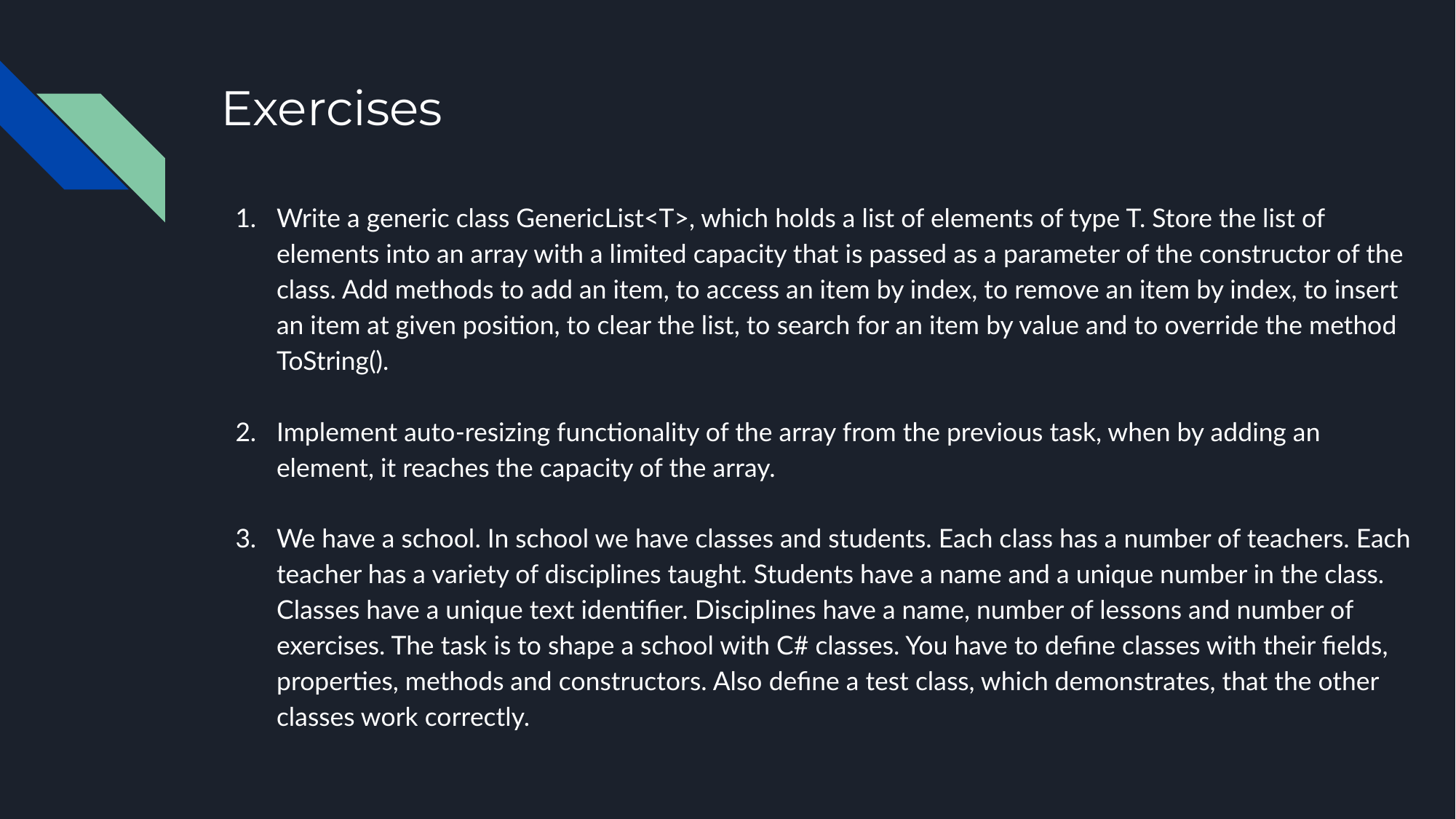

# Exercises
Write a generic class GenericList<T>, which holds a list of elements of type T. Store the list of elements into an array with a limited capacity that is passed as a parameter of the constructor of the class. Add methods to add an item, to access an item by index, to remove an item by index, to insert an item at given position, to clear the list, to search for an item by value and to override the method ToString().

Implement auto-resizing functionality of the array from the previous task, when by adding an element, it reaches the capacity of the array.

We have a school. In school we have classes and students. Each class has a number of teachers. Each teacher has a variety of disciplines taught. Students have a name and a unique number in the class. Classes have a unique text identifier. Disciplines have a name, number of lessons and number of exercises. The task is to shape a school with C# classes. You have to define classes with their fields, properties, methods and constructors. Also define a test class, which demonstrates, that the other classes work correctly.